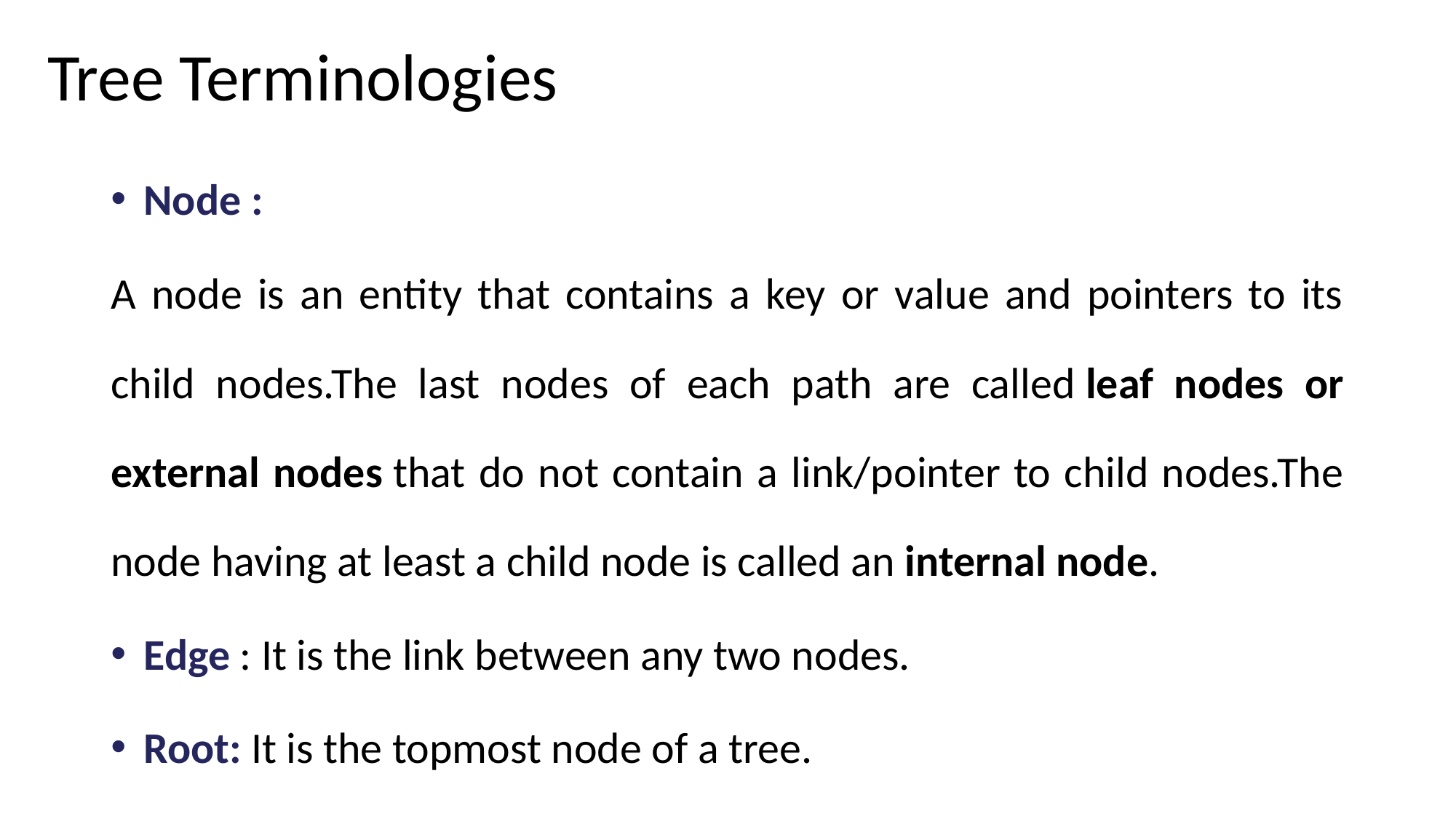

# Tree Terminologies
Node :
A node is an entity that contains a key or value and pointers to its child nodes.The last nodes of each path are called leaf nodes or external nodes that do not contain a link/pointer to child nodes.The node having at least a child node is called an internal node.
Edge : It is the link between any two nodes.
Root: It is the topmost node of a tree.